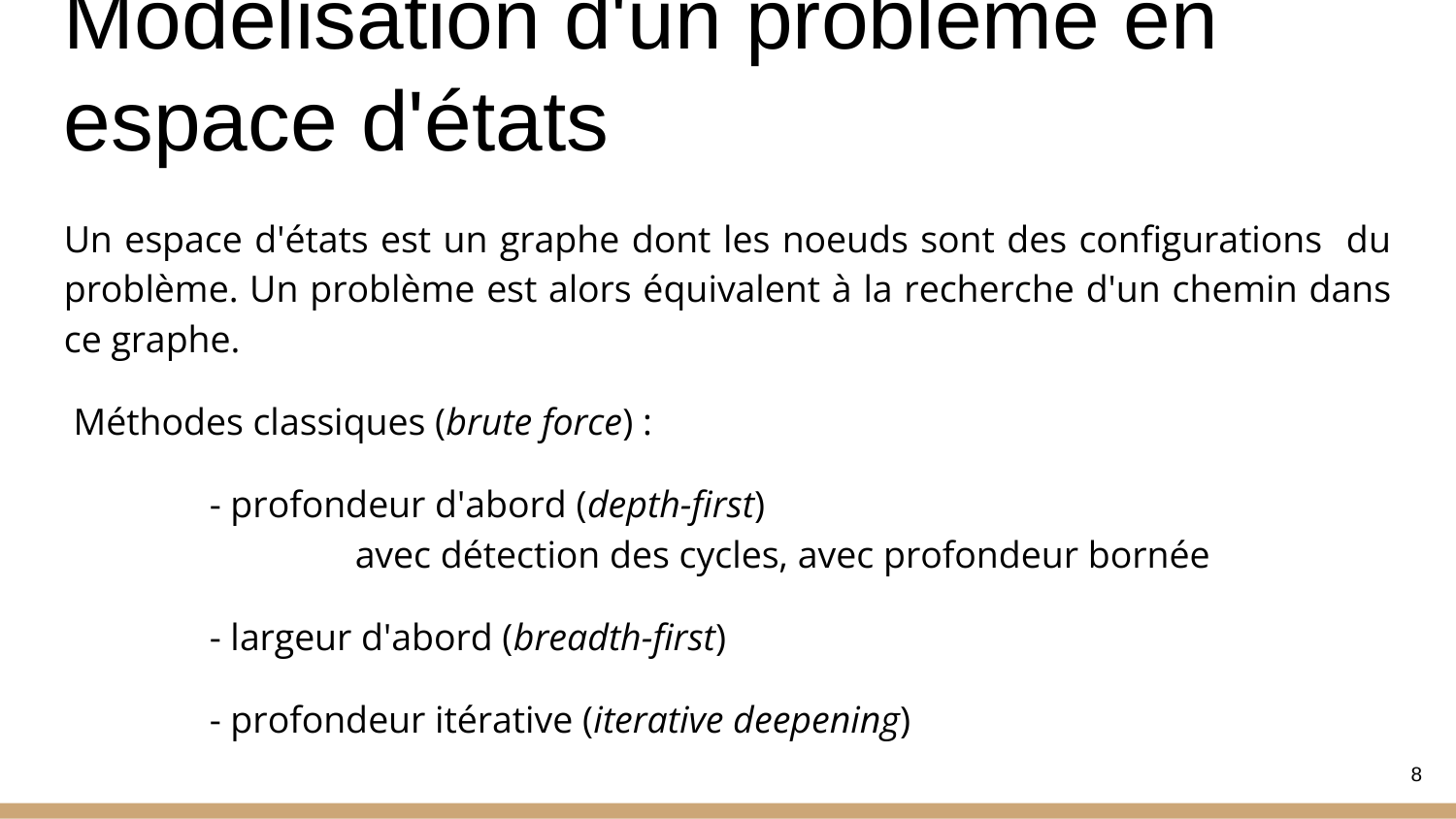

Modélisation d'un problème en espace d'états
Un espace d'états est un graphe dont les noeuds sont des configurations  du problème. Un problème est alors équivalent à la recherche d'un chemin dans ce graphe.
 Méthodes classiques (brute force) :
	- profondeur d'abord (depth-first)
		avec détection des cycles, avec profondeur bornée
	- largeur d'abord (breadth-first)
	- profondeur itérative (iterative deepening)

8